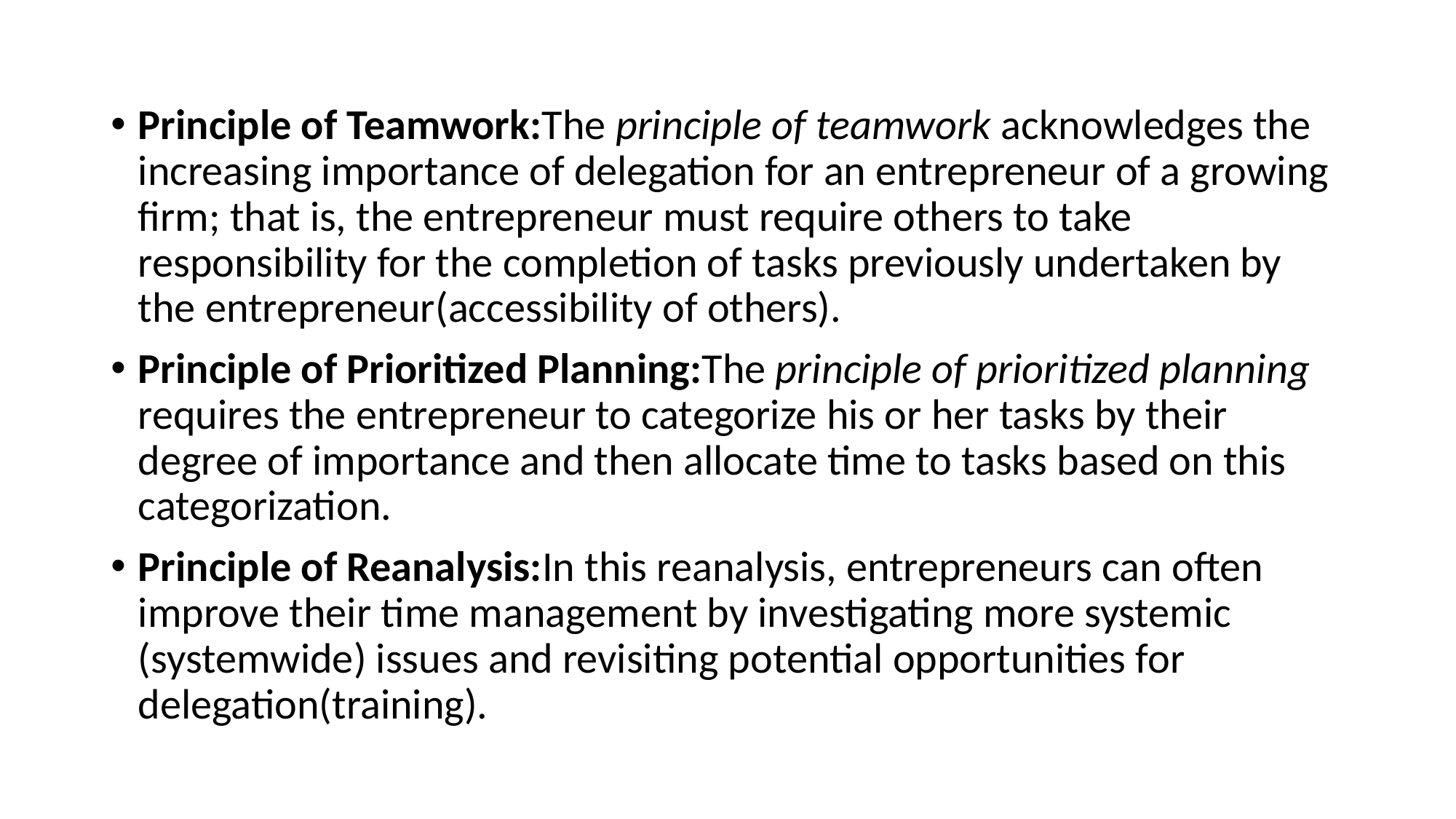

Principle of Teamwork:The principle of teamwork acknowledges the increasing importance of delegation for an entrepreneur of a growing firm; that is, the entrepreneur must require others to take responsibility for the completion of tasks previously undertaken by the entrepreneur(accessibility of others).
Principle of Prioritized Planning:The principle of prioritized planning requires the entrepreneur to categorize his or her tasks by their degree of importance and then allocate time to tasks based on this categorization.
Principle of Reanalysis:In this reanalysis, entrepreneurs can often improve their time management by investigating more systemic (systemwide) issues and revisiting potential opportunities for delegation(training).